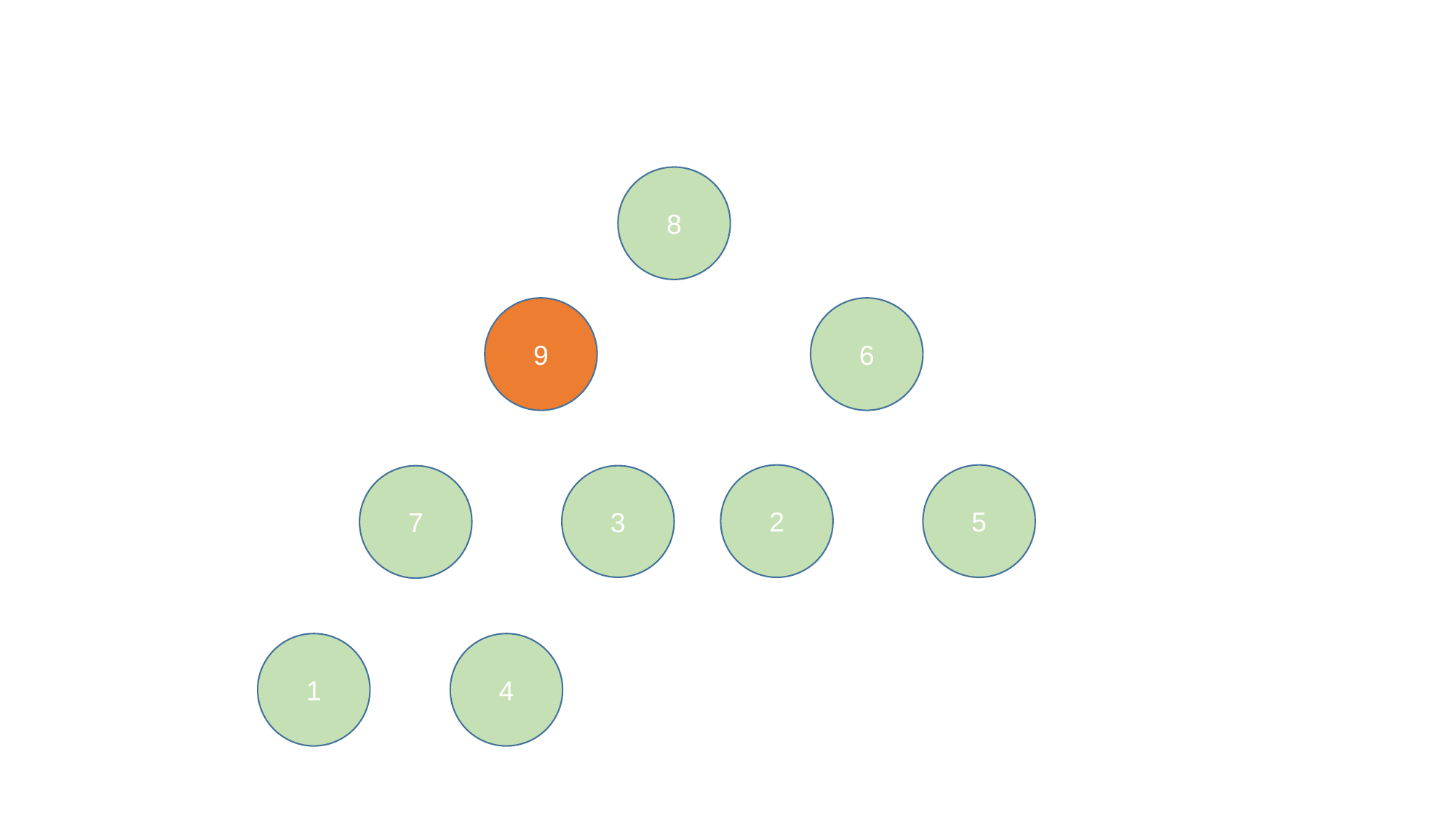

8
9
6
2
5
7
3
1
4